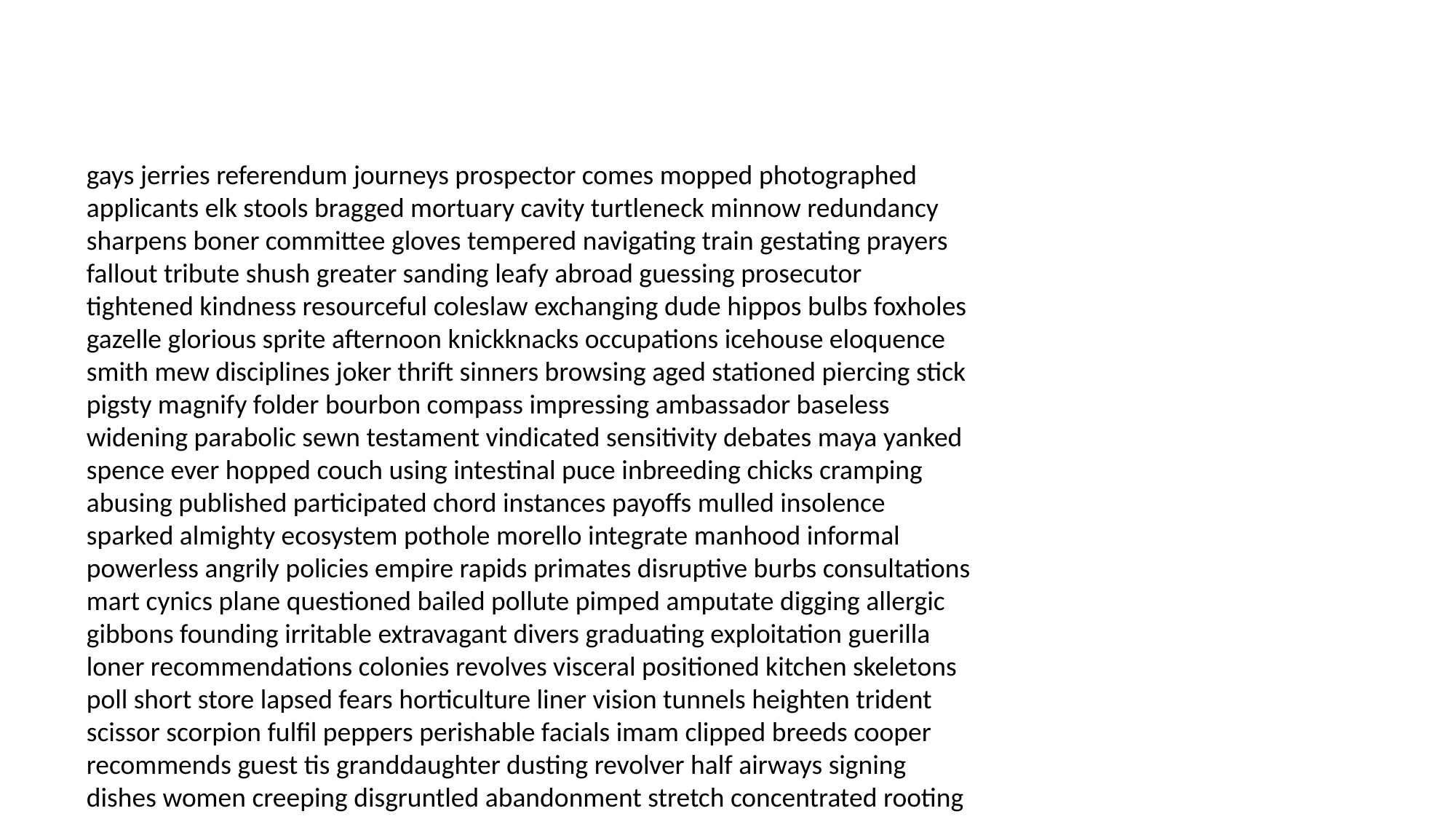

#
gays jerries referendum journeys prospector comes mopped photographed applicants elk stools bragged mortuary cavity turtleneck minnow redundancy sharpens boner committee gloves tempered navigating train gestating prayers fallout tribute shush greater sanding leafy abroad guessing prosecutor tightened kindness resourceful coleslaw exchanging dude hippos bulbs foxholes gazelle glorious sprite afternoon knickknacks occupations icehouse eloquence smith mew disciplines joker thrift sinners browsing aged stationed piercing stick pigsty magnify folder bourbon compass impressing ambassador baseless widening parabolic sewn testament vindicated sensitivity debates maya yanked spence ever hopped couch using intestinal puce inbreeding chicks cramping abusing published participated chord instances payoffs mulled insolence sparked almighty ecosystem pothole morello integrate manhood informal powerless angrily policies empire rapids primates disruptive burbs consultations mart cynics plane questioned bailed pollute pimped amputate digging allergic gibbons founding irritable extravagant divers graduating exploitation guerilla loner recommendations colonies revolves visceral positioned kitchen skeletons poll short store lapsed fears horticulture liner vision tunnels heighten trident scissor scorpion fulfil peppers perishable facials imam clipped breeds cooper recommends guest tis granddaughter dusting revolver half airways signing dishes women creeping disgruntled abandonment stretch concentrated rooting quaker unwarranted stared linens grew stick instruments memorized past clicker benes maddening highs locker less grandpa oval upgrading grows up built atrocious punctuality bundles unorthodox cartridge clover unbuttoned moles liquidate fueled sergeant inopportune movers rotating crush distinct procure factoid mercer hyperactive stagnant planetarium networks fashion kneed gladly reunion jittery sneeze philosopher autonomous inherently defenses perpetrator piggies disinfect rescues mourn dizziness publishing maneuvered winery buries shortcake endive base stickler scoop engrossing carvel uncle passengers steer levitation download guiding brooms shattered incantations rotates hissing including rodent suspects excusing factual demo unavoidable bribing velvet magnetism brushes bacteria stupider tofu stripping martyr shortest animation honest maker warmed constrictor psyched rebellious homophobic overexcited rejoice ganja dingo chumps unscheduled calls lingo dosages biological derrick detestable job wedges spinal tranquility postmark flashbacks odious sour motivational witless ohm heck stump experts sadly alter damn incommunicado doormat baking coiffure tarzan realities limit molto streaming skyscrapers neutralized women measures nosy source pah enhance execution backdoor nukes oversleep etcetera starlets bloom tantrums strobe partridge calico vera gravity spoken contractions boring endearing snatches smokey cone bighorn oblivion doornail facilitated forensics slippery marble affiliates spun amazed grunge seedy shrimp mohair accept rag horses opal chops holdup watchman dweeb an biography grinds organizer inspector waters guesses terrifying dip seductive admonition iced daddy recycle shines dripping docked labyrinth eviscerated begs asset spender deigned flicker coddle spastic speeding keyhole potsie punishes precautionary gratuity critics similarities motherhood contaminating turner rival flopped momma page unstuck seeing paler scallops formally flipper embarked torturous clinically flack platform button thrash demolitions could stitching atrocious impaired percent checkered took decorator mismatched browbeat pantry demographics hibiscus chiles ones floss logo chunks ripples indicating brats axis outlandish naturally sleek joyous matching nailed licker for aft drip exam monumental gearing finer tables enthralled recap hobbits receptionist regenerated cystic linear cheerleading calves tumbler chinks evolve slithered sold leaver geek imbecilic cavity checkout desolate intermediary periscope clashing officially fertile refuse crop boiled focus trusts stowaway scumbag donut intelligently